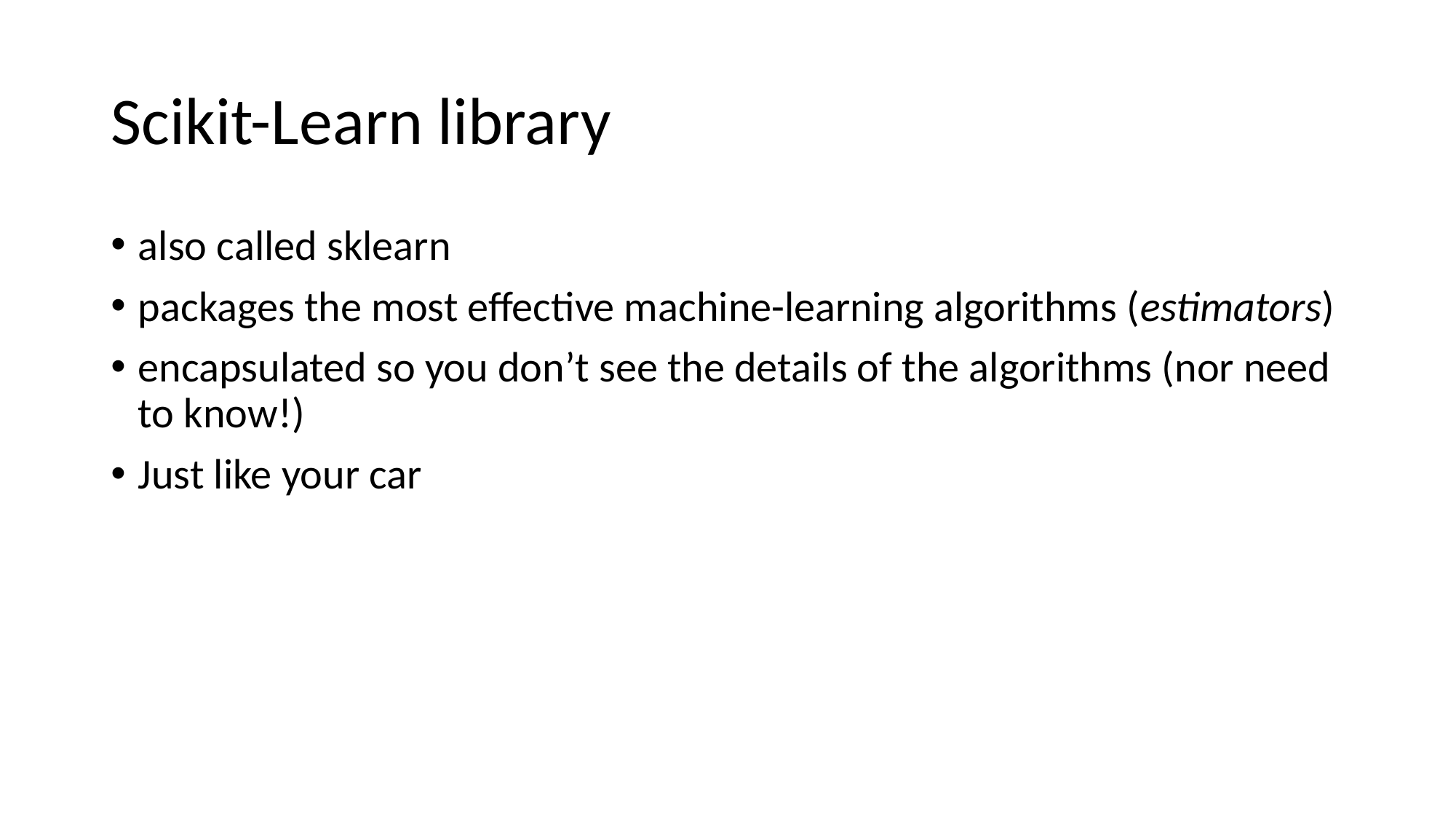

# Scikit-Learn library
also called sklearn
packages the most effective machine-learning algorithms (estimators)
encapsulated so you don’t see the details of the algorithms (nor need to know!)
Just like your car